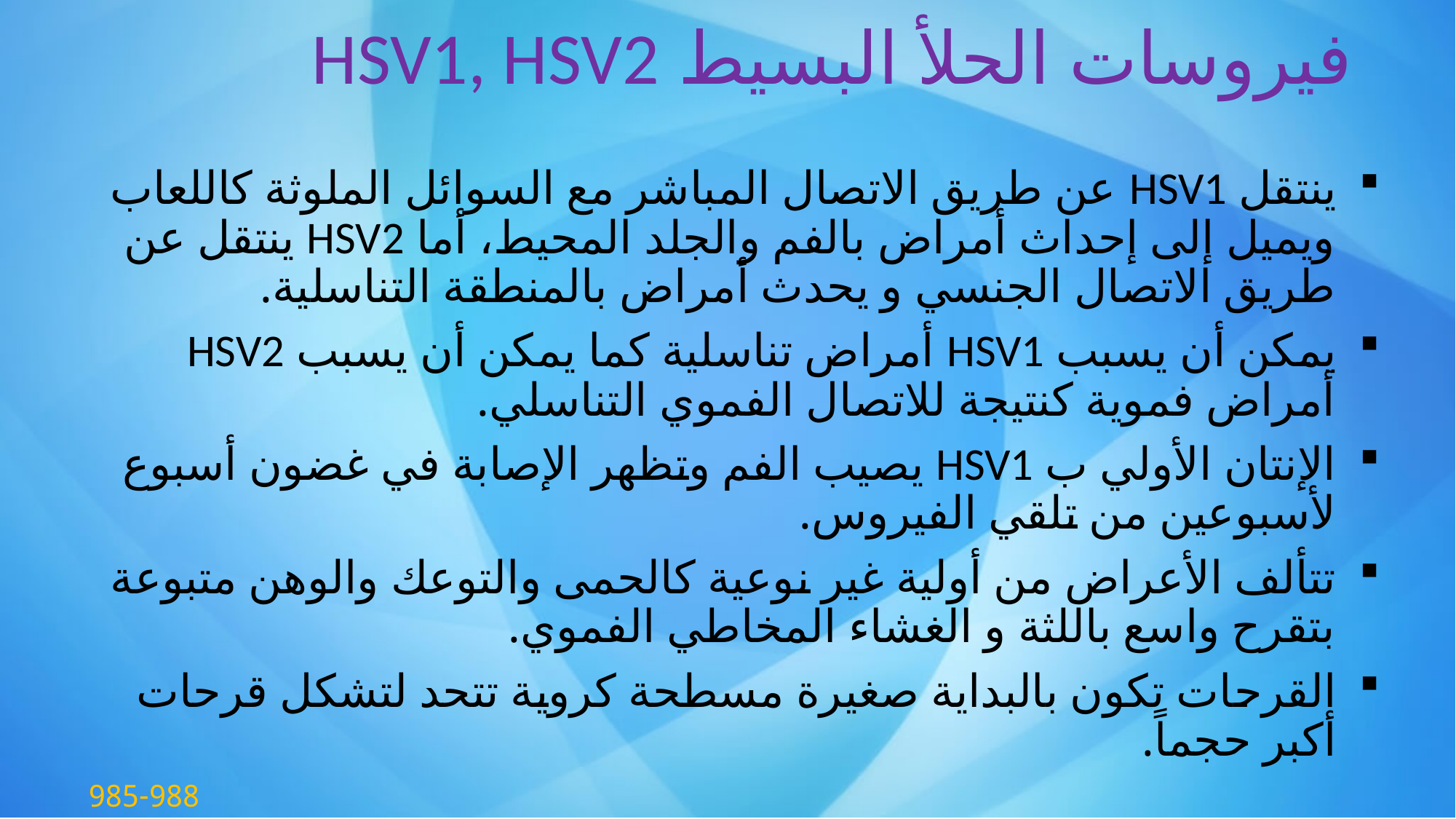

# فيروسات الحلأ البسيط HSV1, HSV2
ينتقل HSV1 عن طريق الاتصال المباشر مع السوائل الملوثة كاللعاب ويميل إلى إحداث أمراض بالفم والجلد المحيط، أما HSV2 ينتقل عن طريق الاتصال الجنسي و يحدث أمراض بالمنطقة التناسلية.
يمكن أن يسبب HSV1 أمراض تناسلية كما يمكن أن يسبب HSV2 أمراض فموية كنتيجة للاتصال الفموي التناسلي.
الإنتان الأولي ب HSV1 يصيب الفم وتظهر الإصابة في غضون أسبوع لأسبوعين من تلقي الفيروس.
تتألف الأعراض من أولية غير نوعية كالحمى والتوعك والوهن متبوعة بتقرح واسع باللثة و الغشاء المخاطي الفموي.
القرحات تكون بالبداية صغيرة مسطحة كروية تتحد لتشكل قرحات أكبر حجماً.
985-988